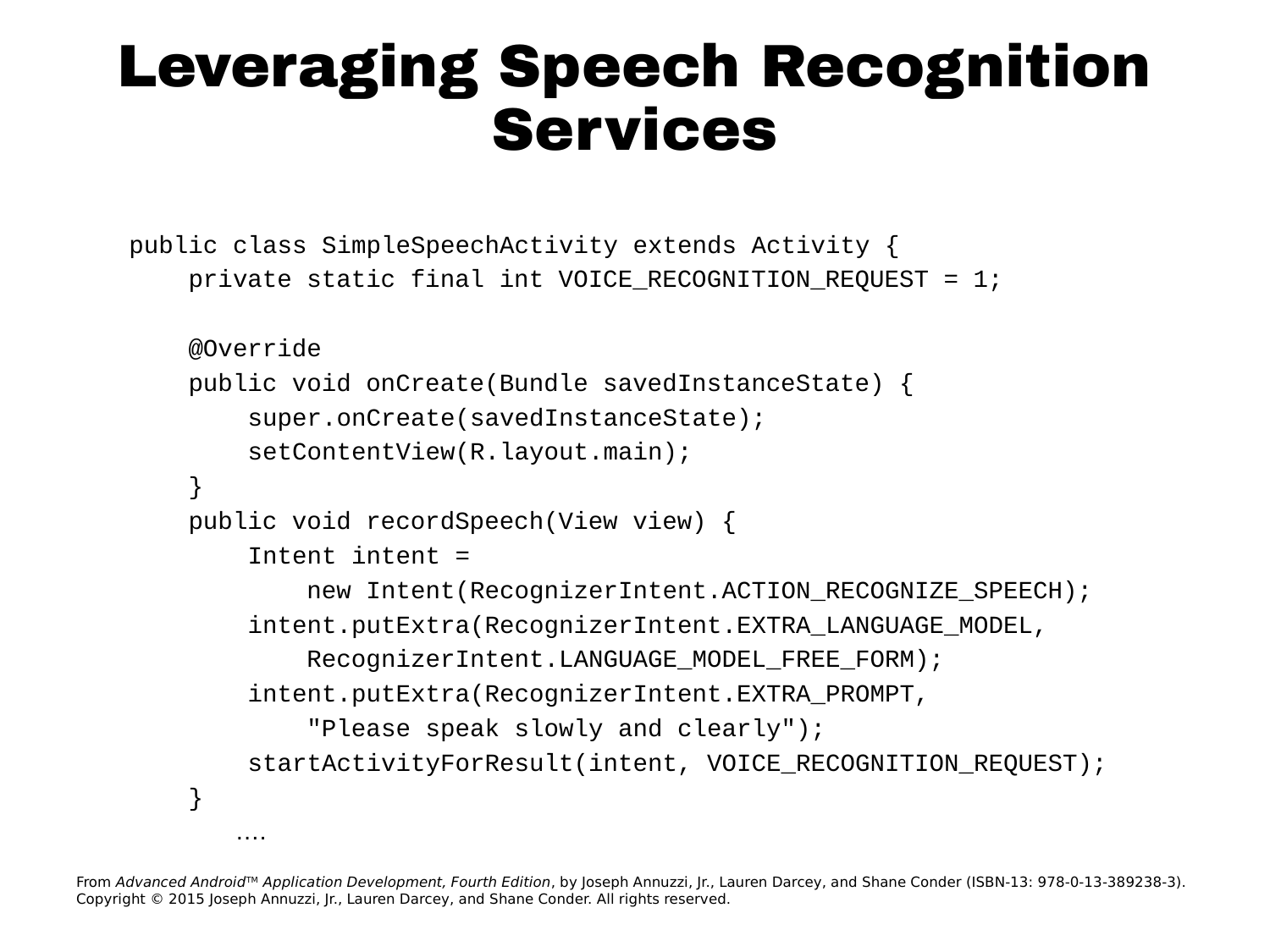

# Leveraging Speech Recognition Services
public class SimpleSpeechActivity extends Activity {
    private static final int VOICE_RECOGNITION_REQUEST = 1;

    @Override
    public void onCreate(Bundle savedInstanceState) {
        super.onCreate(savedInstanceState);
        setContentView(R.layout.main);
    }
    public void recordSpeech(View view) {
        Intent intent =
            new Intent(RecognizerIntent.ACTION_RECOGNIZE_SPEECH);
        intent.putExtra(RecognizerIntent.EXTRA_LANGUAGE_MODEL,
            RecognizerIntent.LANGUAGE_MODEL_FREE_FORM);
        intent.putExtra(RecognizerIntent.EXTRA_PROMPT,
            "Please speak slowly and clearly");
        startActivityForResult(intent, VOICE_RECOGNITION_REQUEST);
    }
….
From Advanced AndroidTM Application Development, Fourth Edition, by Joseph Annuzzi, Jr., Lauren Darcey, and Shane Conder (ISBN-13: 978-0-13-389238-3). Copyright © 2015 Joseph Annuzzi, Jr., Lauren Darcey, and Shane Conder. All rights reserved.